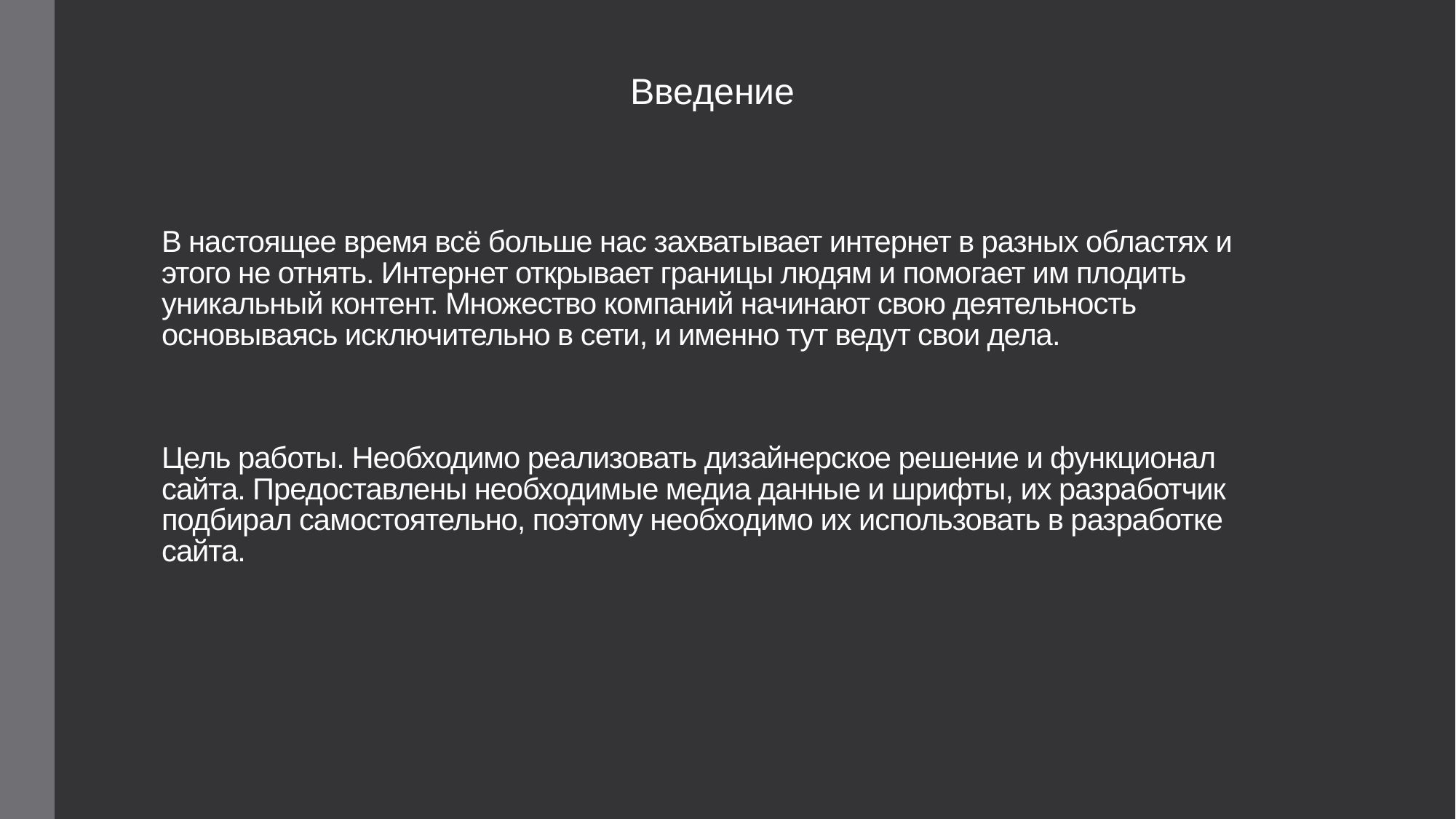

Введение
# В настоящее время всё больше нас захватывает интернет в разных областях и этого не отнять. Интернет открывает границы людям и помогает им плодить уникальный контент. Множество компаний начинают свою деятельность основываясь исключительно в сети, и именно тут ведут свои дела. Цель работы. Необходимо реализовать дизайнерское решение и функционал сайта. Предоставлены необходимые медиа данные и шрифты, их разработчик подбирал самостоятельно, поэтому необходимо их использовать в разработке сайта.